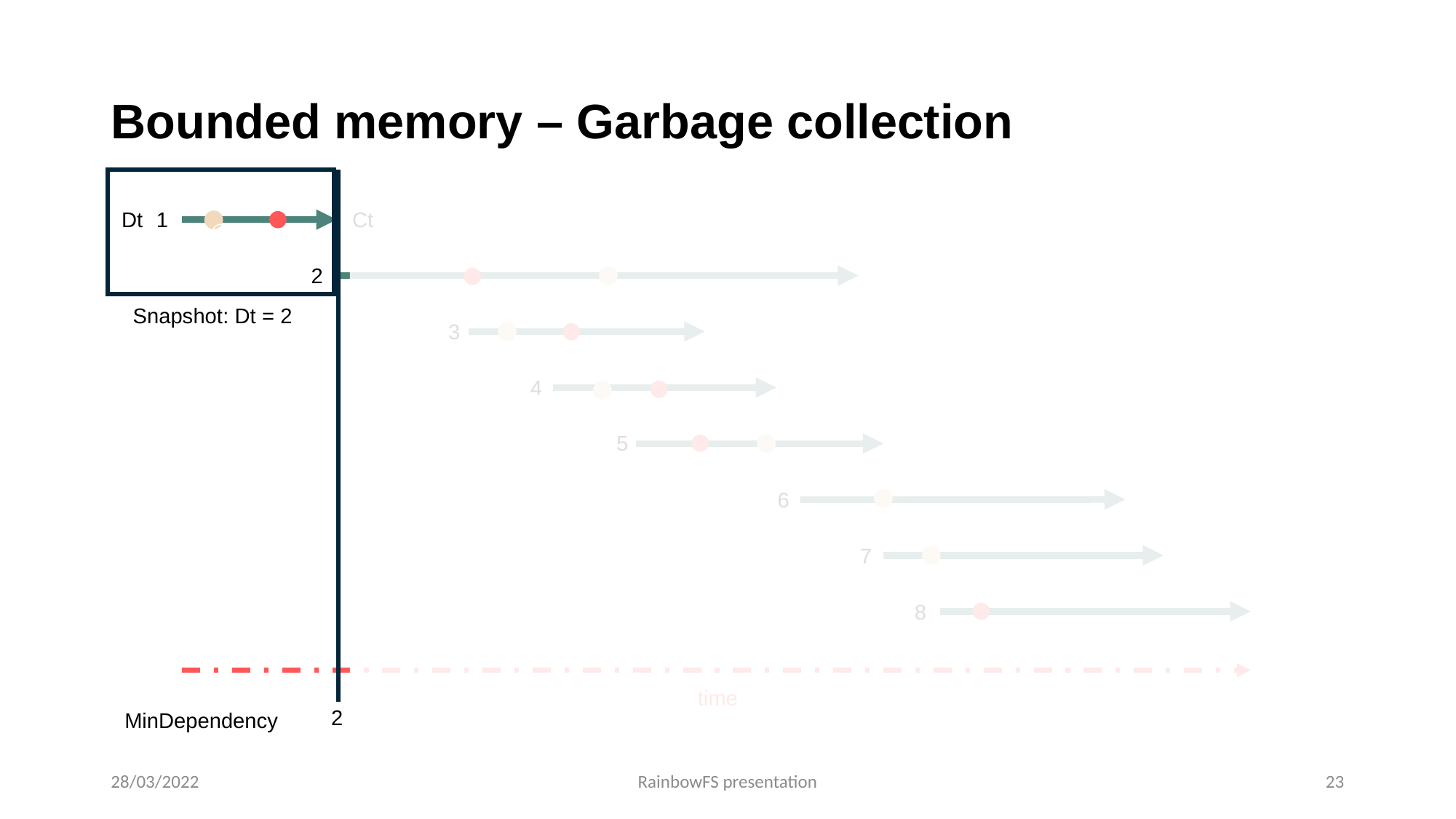

# Bounded memory – Garbage collection
©

Dt
1
Ct

2

Snapshot: Dt = 2
3

4

5

6

7

8

time
2
MinDependency
28/03/2022
RainbowFS presentation
23